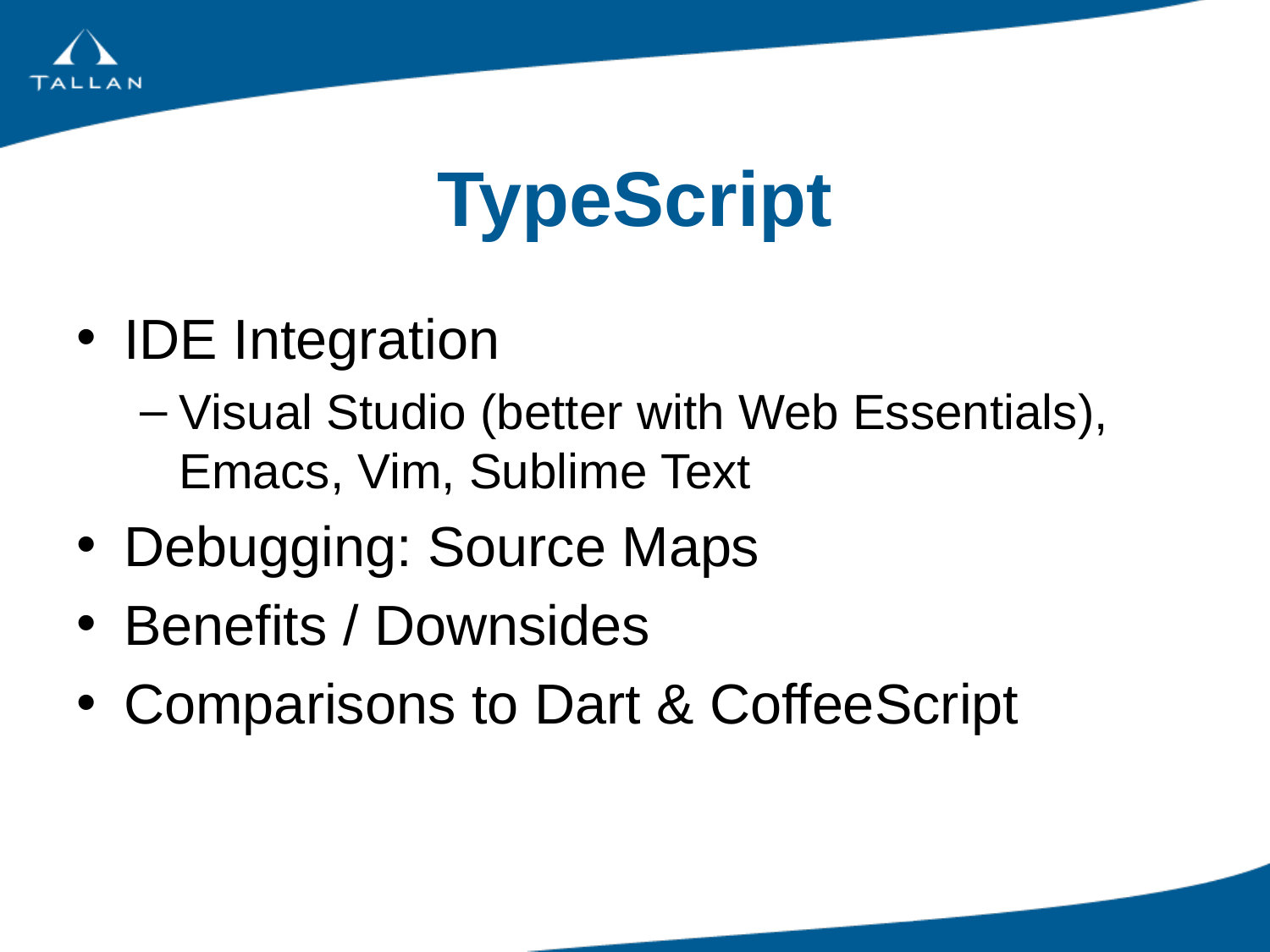

# TypeScript
IDE Integration
Visual Studio (better with Web Essentials), Emacs, Vim, Sublime Text
Debugging: Source Maps
Benefits / Downsides
Comparisons to Dart & CoffeeScript